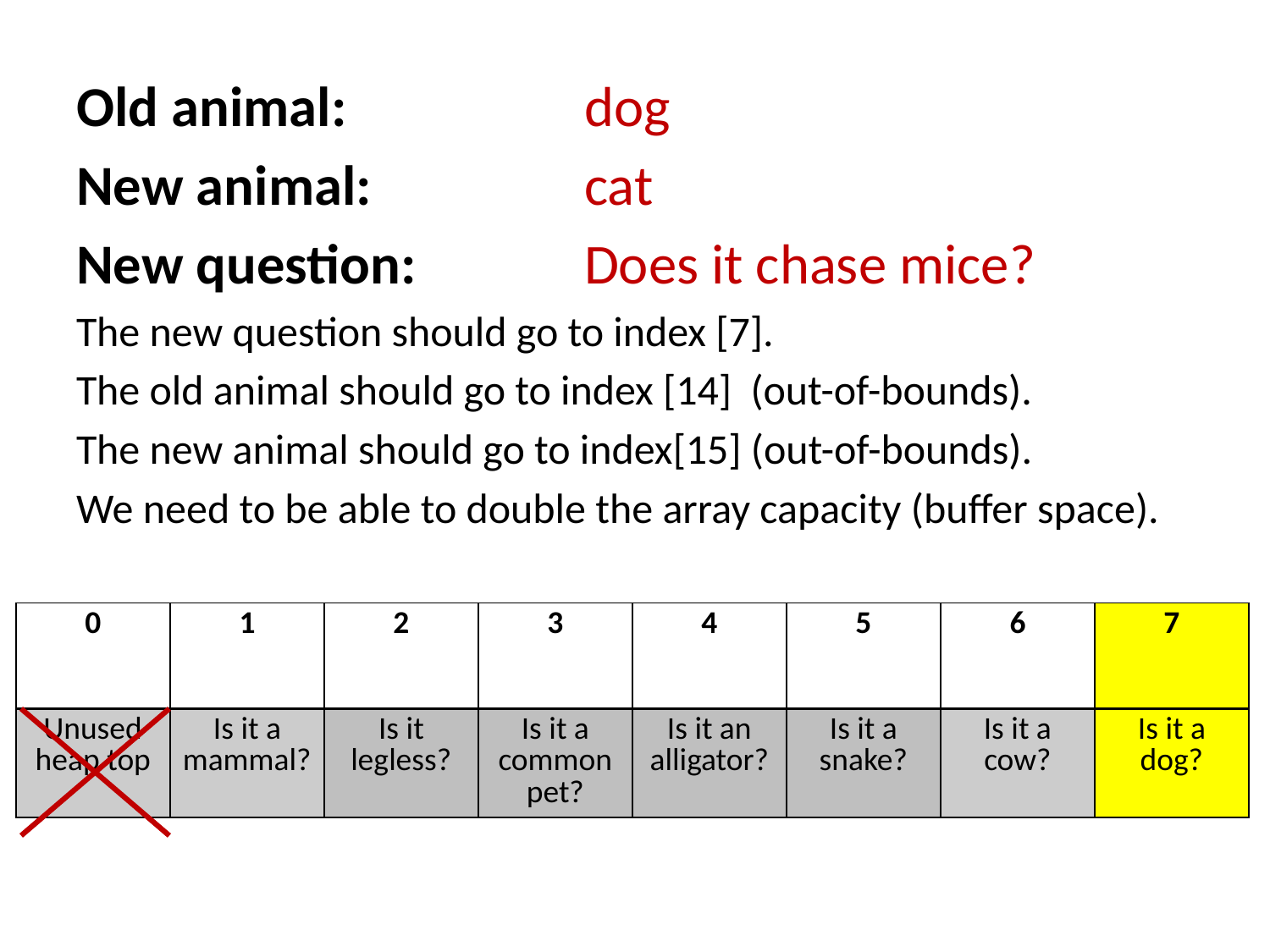

Old animal: 		dog
New animal:		cat
New question:		Does it chase mice?
The new question should go to index [7].
The old animal should go to index [14]  (out-of-bounds).
The new animal should go to index[15] (out-of-bounds).
We need to be able to double the array capacity (buffer space).
| 0 | 1 | 2 | 3 | 4 | 5 | 6 | 7 |
| --- | --- | --- | --- | --- | --- | --- | --- |
| Unused heap top | Is it a mammal? | Is it legless? | Is it a common pet? | Is it an alligator? | Is it a snake? | Is it a cow? | Is it a dog? |